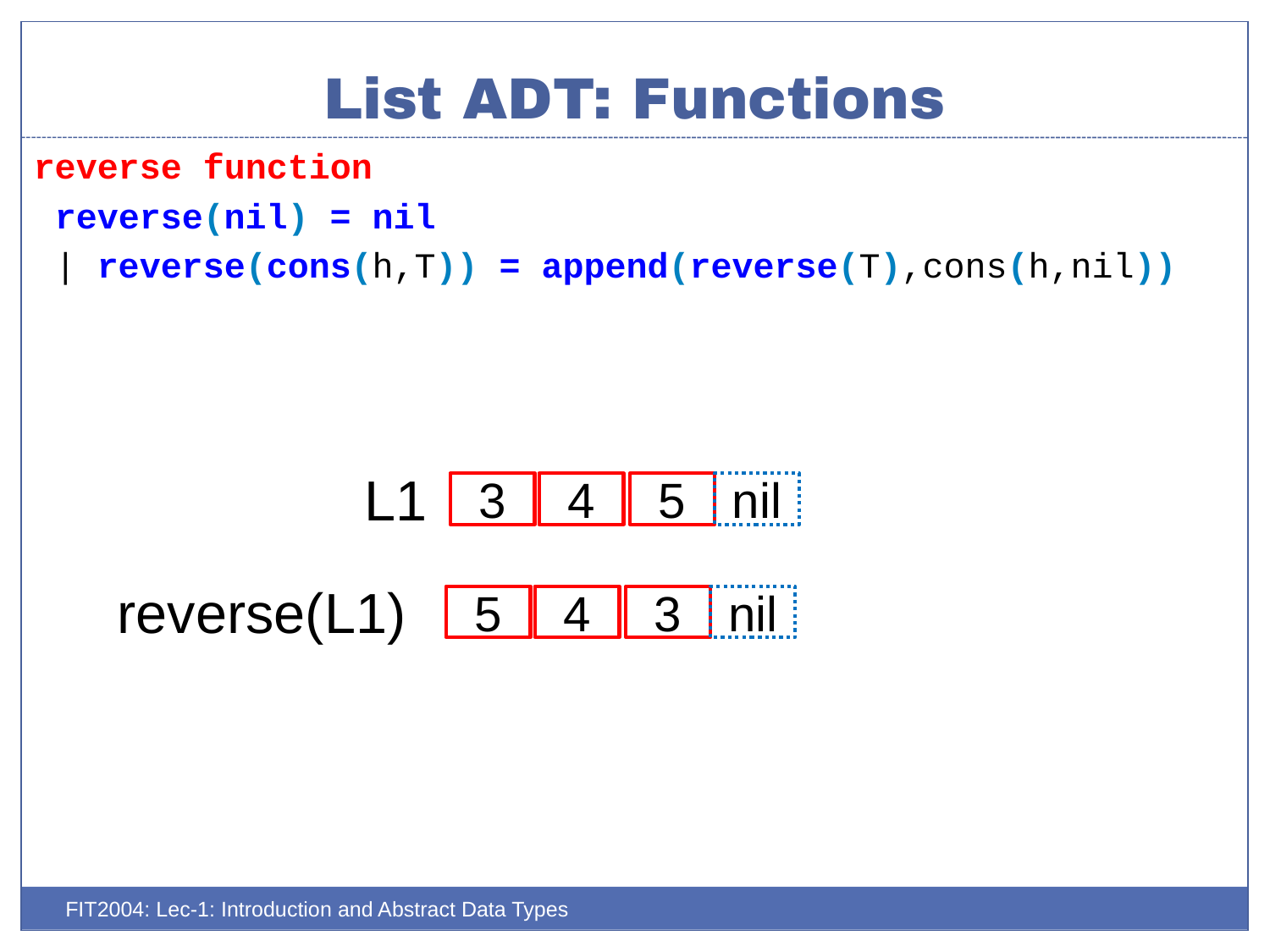

# List ADT: Functions
reverse function
 reverse(nil) = nil
 | reverse(cons(h,T)) = append(reverse(T),cons(h,nil))
L1
3
4
5
nil
reverse(L1)
5
4
3
nil
FIT2004: Lec-1: Introduction and Abstract Data Types